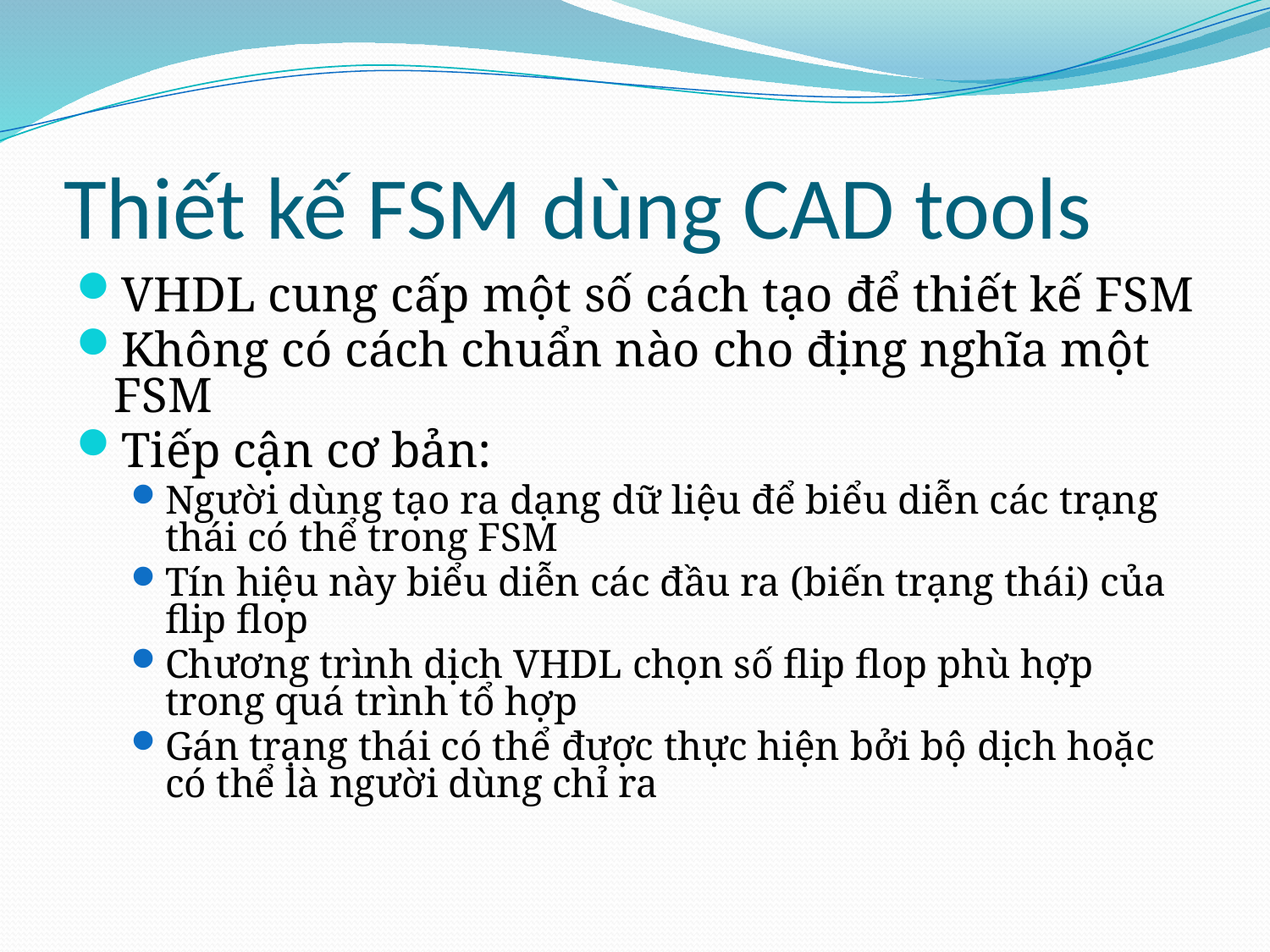

# Thiết kế FSM dùng CAD tools
VHDL cung cấp một số cách tạo để thiết kế FSM
Không có cách chuẩn nào cho địng nghĩa một FSM
Tiếp cận cơ bản:
Người dùng tạo ra dạng dữ liệu để biểu diễn các trạng thái có thể trong FSM
Tín hiệu này biểu diễn các đầu ra (biến trạng thái) của flip flop
Chương trình dịch VHDL chọn số flip flop phù hợp trong quá trình tổ hợp
Gán trạng thái có thể được thực hiện bởi bộ dịch hoặc có thể là người dùng chỉ ra